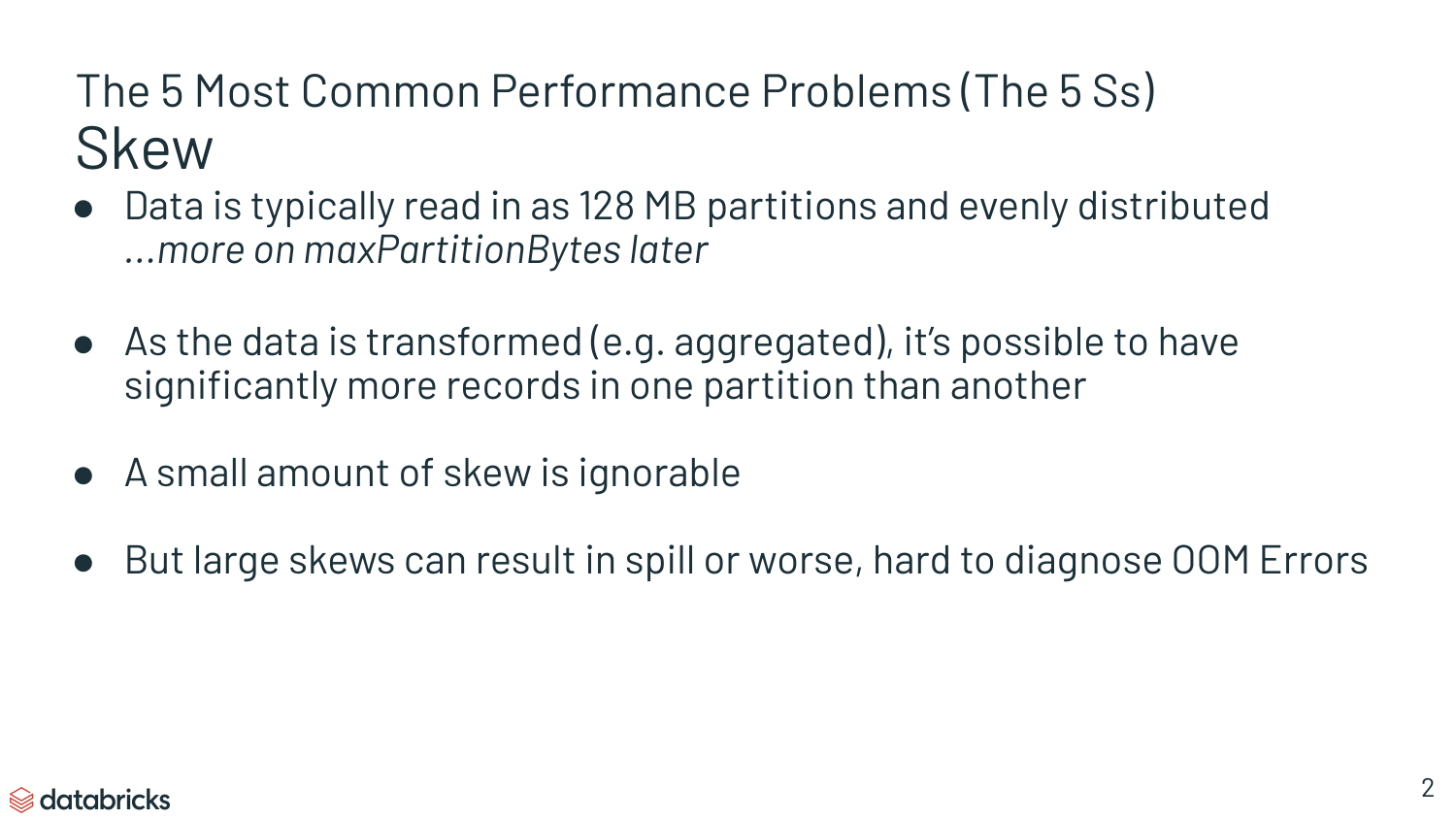

The 5 Most Common Performance Problems (The 5 Ss)
Skew
Data is typically read in as 128 MB partitions and evenly distributed
...more on maxPartitionBytes later
As the data is transformed (e.g. aggregated), it’s possible to have significantly more records in one partition than another
A small amount of skew is ignorable
But large skews can result in spill or worse, hard to diagnose OOM Errors
2